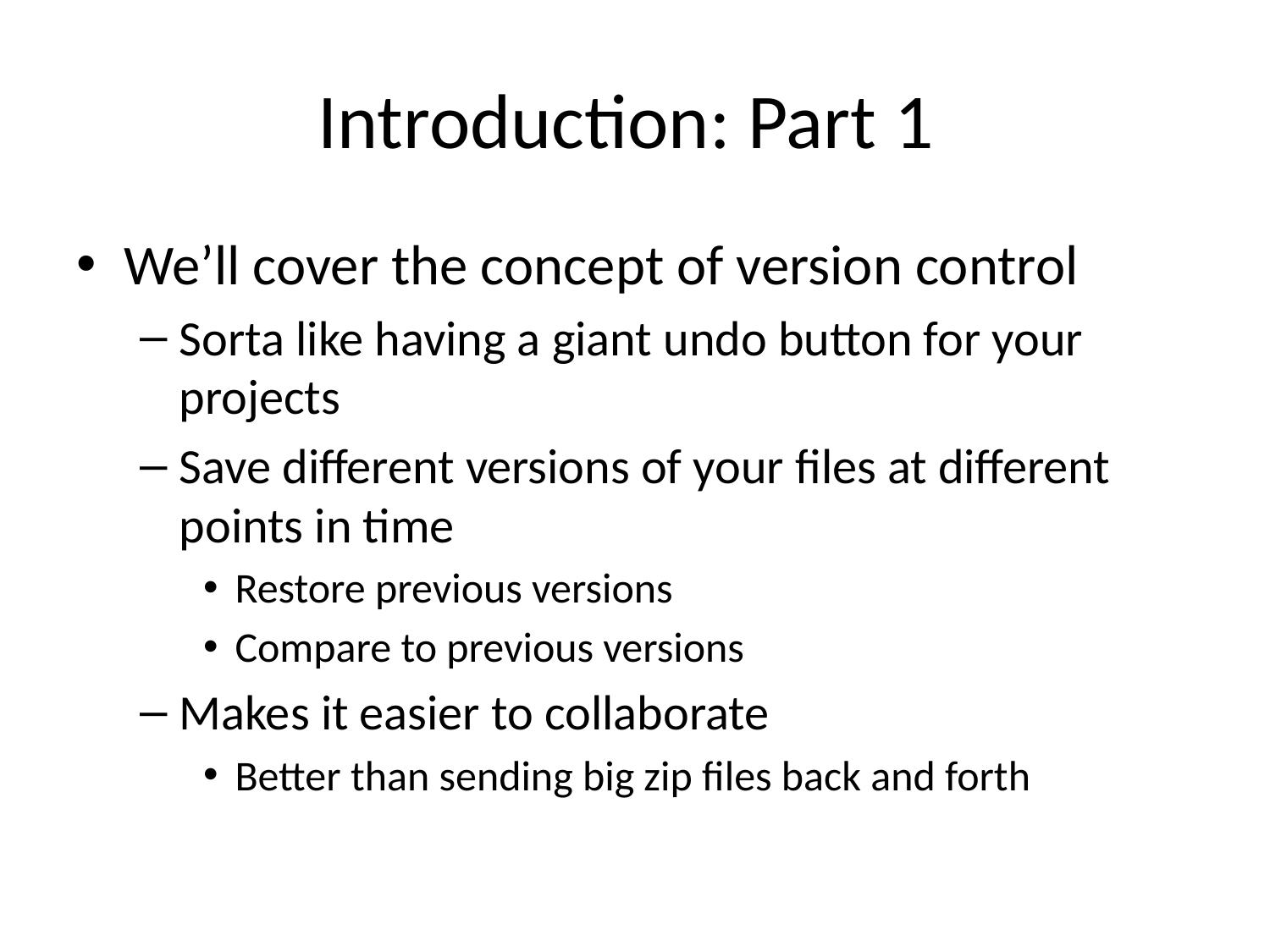

# Introduction: Part 1
We’ll cover the concept of version control
Sorta like having a giant undo button for your projects
Save different versions of your files at different points in time
Restore previous versions
Compare to previous versions
Makes it easier to collaborate
Better than sending big zip files back and forth